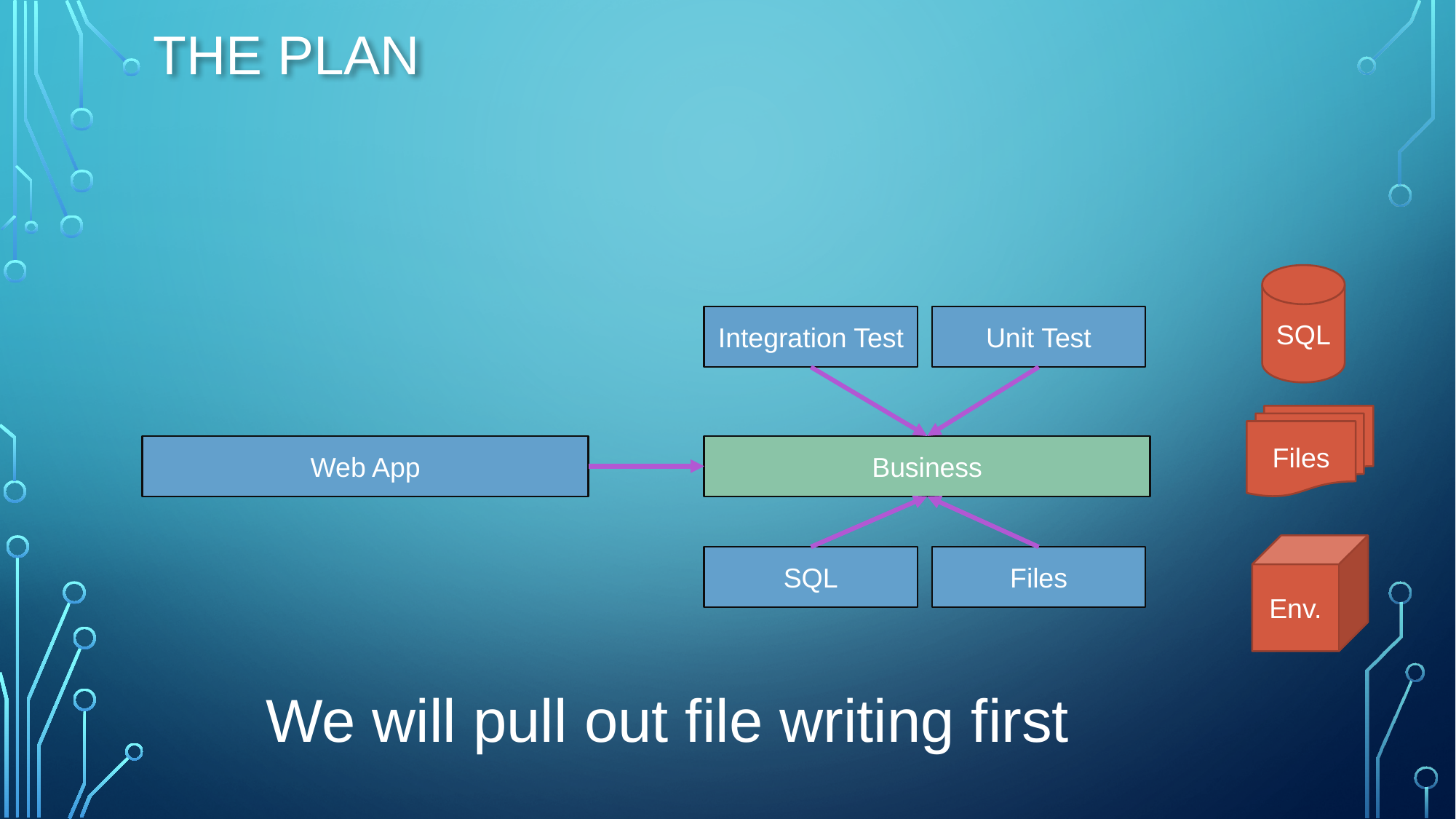

# The Plan
SQL
Integration Test
Unit Test
Files
Web App
Business
Env.
SQL
Files
We will pull out file writing first